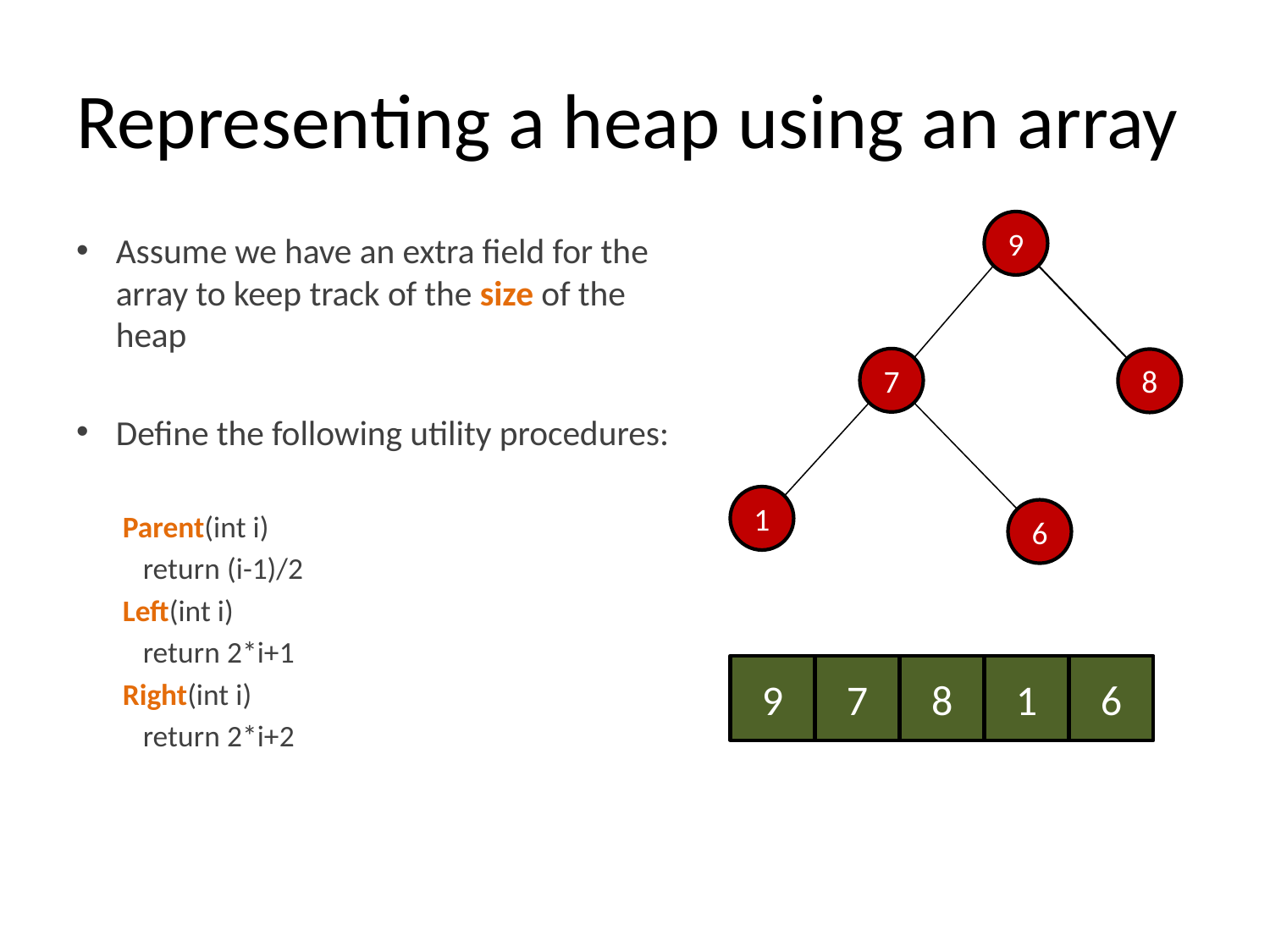

# Representing a heap using an array
9
Assume we have an extra field for the array to keep track of the size of the heap

Define the following utility procedures:

Parent(int i)
   return (i-1)/2
Left(int i)
   return 2*i+1
Right(int i)
   return 2*i+2
7
8
1
6
9
7
8
1
6